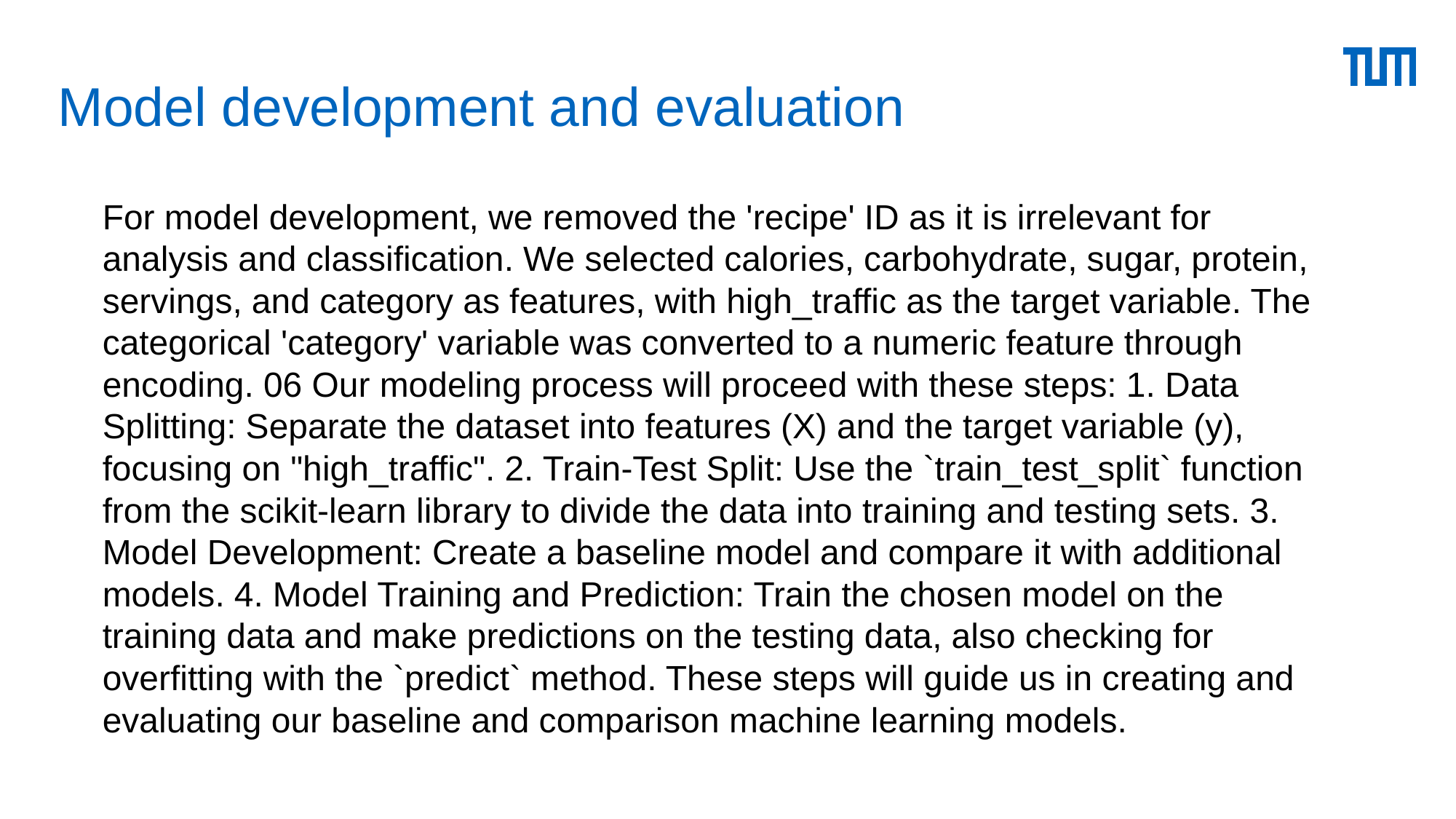

# Model development and evaluation
For model development, we removed the 'recipe' ID as it is irrelevant for analysis and classification. We selected calories, carbohydrate, sugar, protein, servings, and category as features, with high_traffic as the target variable. The categorical 'category' variable was converted to a numeric feature through encoding. 06 Our modeling process will proceed with these steps: 1. Data Splitting: Separate the dataset into features (X) and the target variable (y), focusing on "high_traffic". 2. Train-Test Split: Use the `train_test_split` function from the scikit-learn library to divide the data into training and testing sets. 3. Model Development: Create a baseline model and compare it with additional models. 4. Model Training and Prediction: Train the chosen model on the training data and make predictions on the testing data, also checking for overfitting with the `predict` method. These steps will guide us in creating and evaluating our baseline and comparison machine learning models.